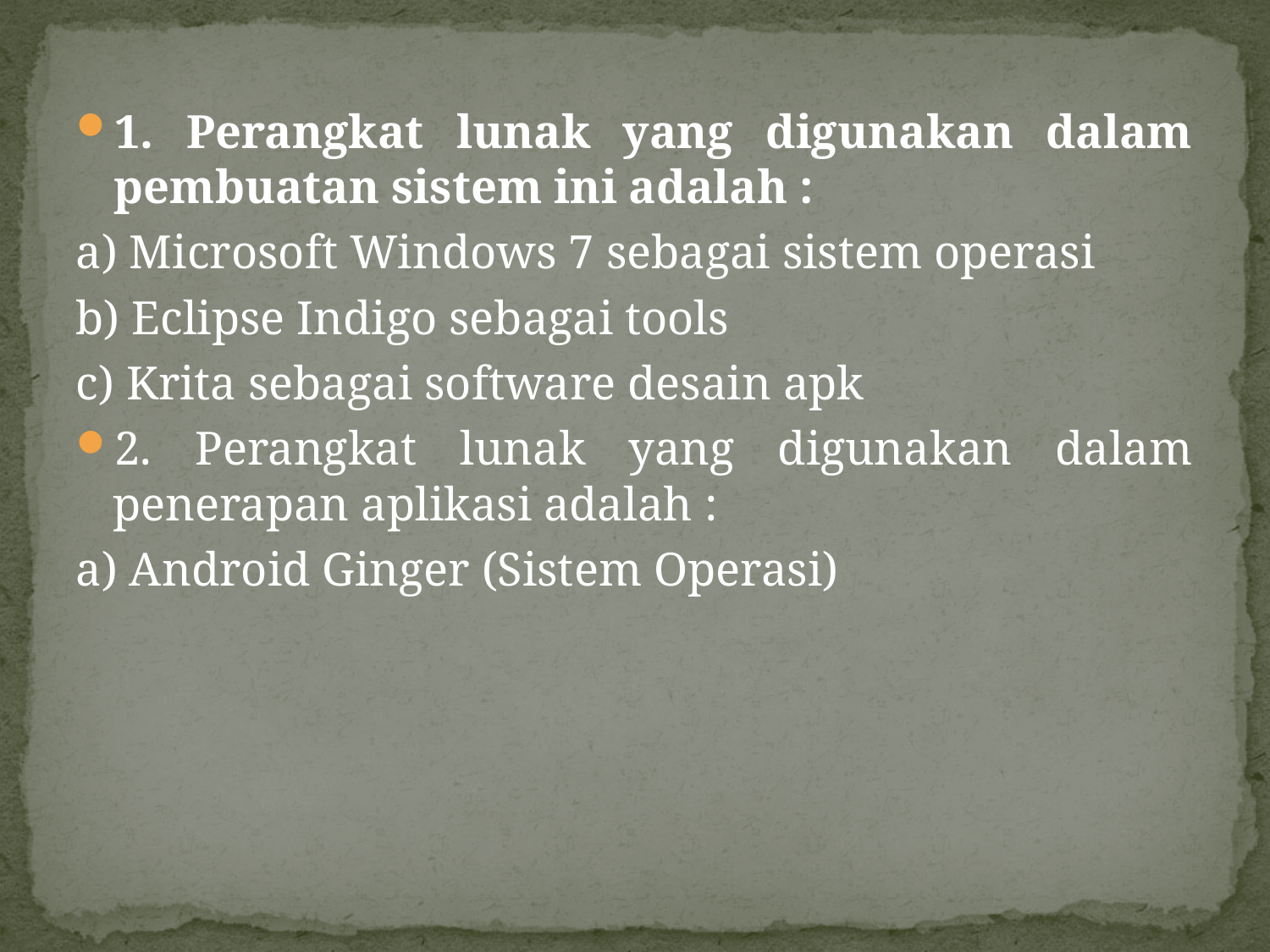

1. Perangkat lunak yang digunakan dalam pembuatan sistem ini adalah :
a) Microsoft Windows 7 sebagai sistem operasi
b) Eclipse Indigo sebagai tools
c) Krita sebagai software desain apk
2. Perangkat lunak yang digunakan dalam penerapan aplikasi adalah :
a) Android Ginger (Sistem Operasi)